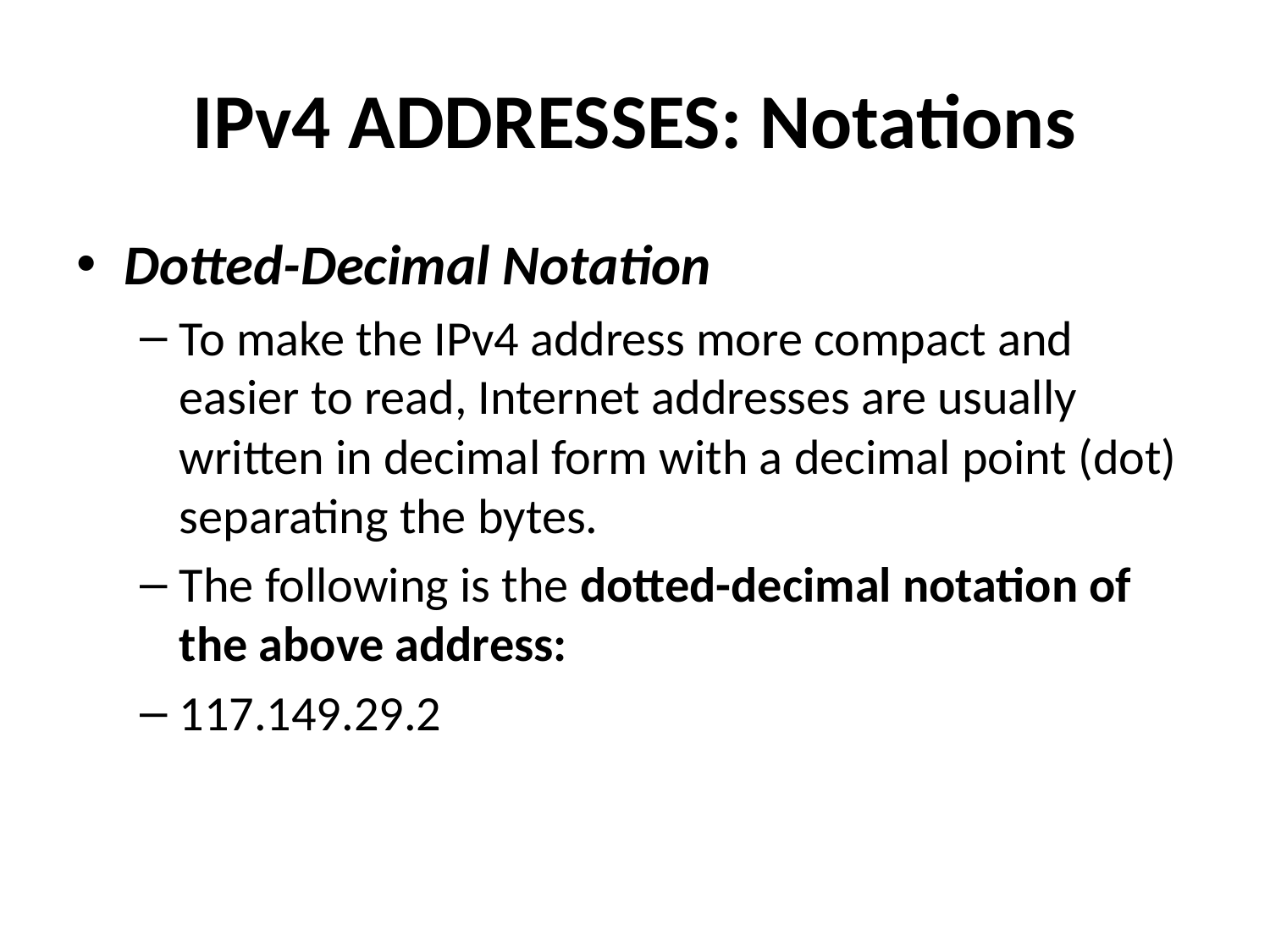

# IPv4 ADDRESSES: Notations
Dotted-Decimal Notation
To make the IPv4 address more compact and easier to read, Internet addresses are usually written in decimal form with a decimal point (dot) separating the bytes.
The following is the dotted-decimal notation of the above address:
117.149.29.2